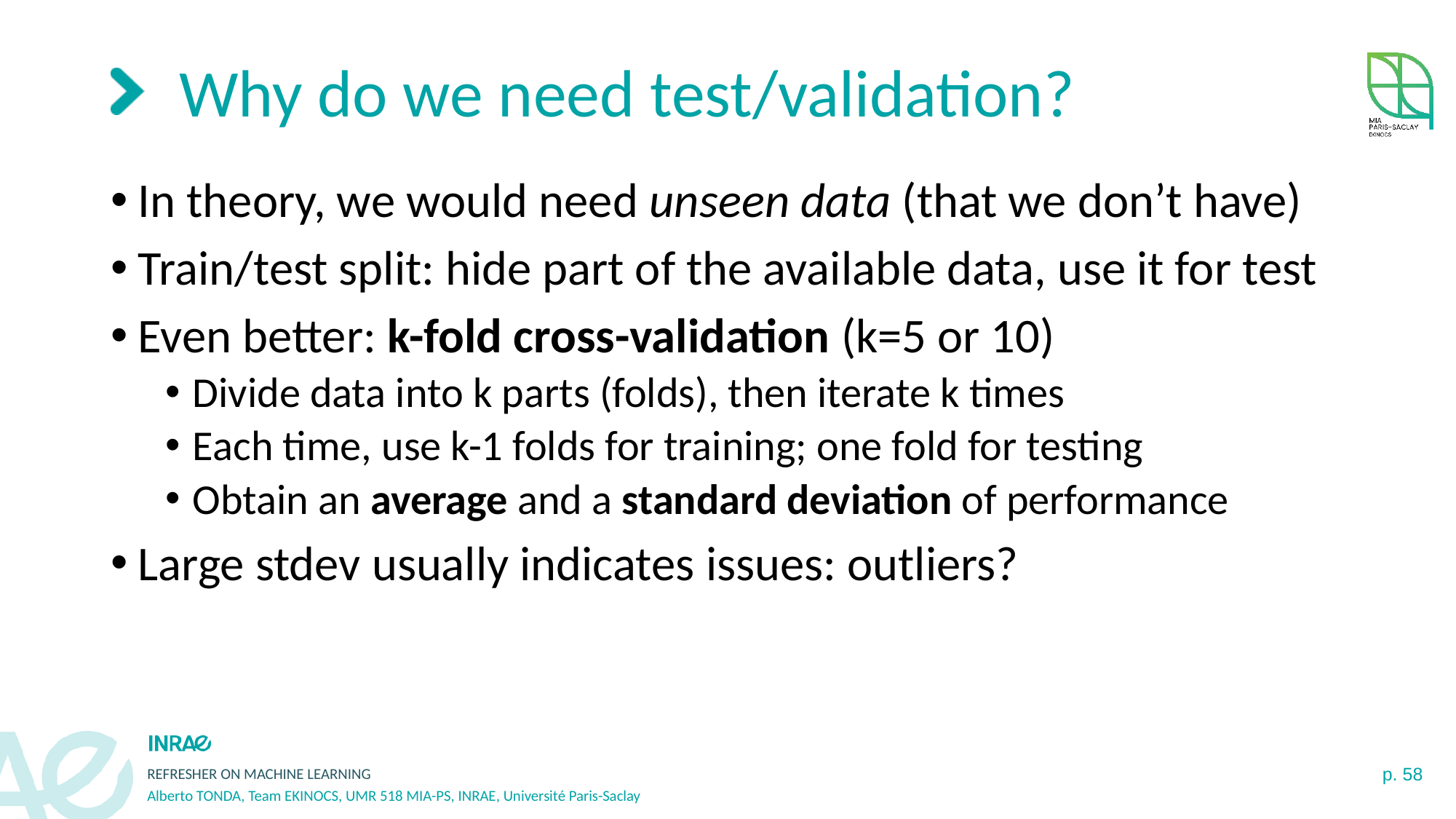

# Why do we need test/validation?
In theory, we would need unseen data (that we don’t have)
Train/test split: hide part of the available data, use it for test
Even better: k-fold cross-validation (k=5 or 10)
Divide data into k parts (folds), then iterate k times
Each time, use k-1 folds for training; one fold for testing
Obtain an average and a standard deviation of performance
Large stdev usually indicates issues: outliers?